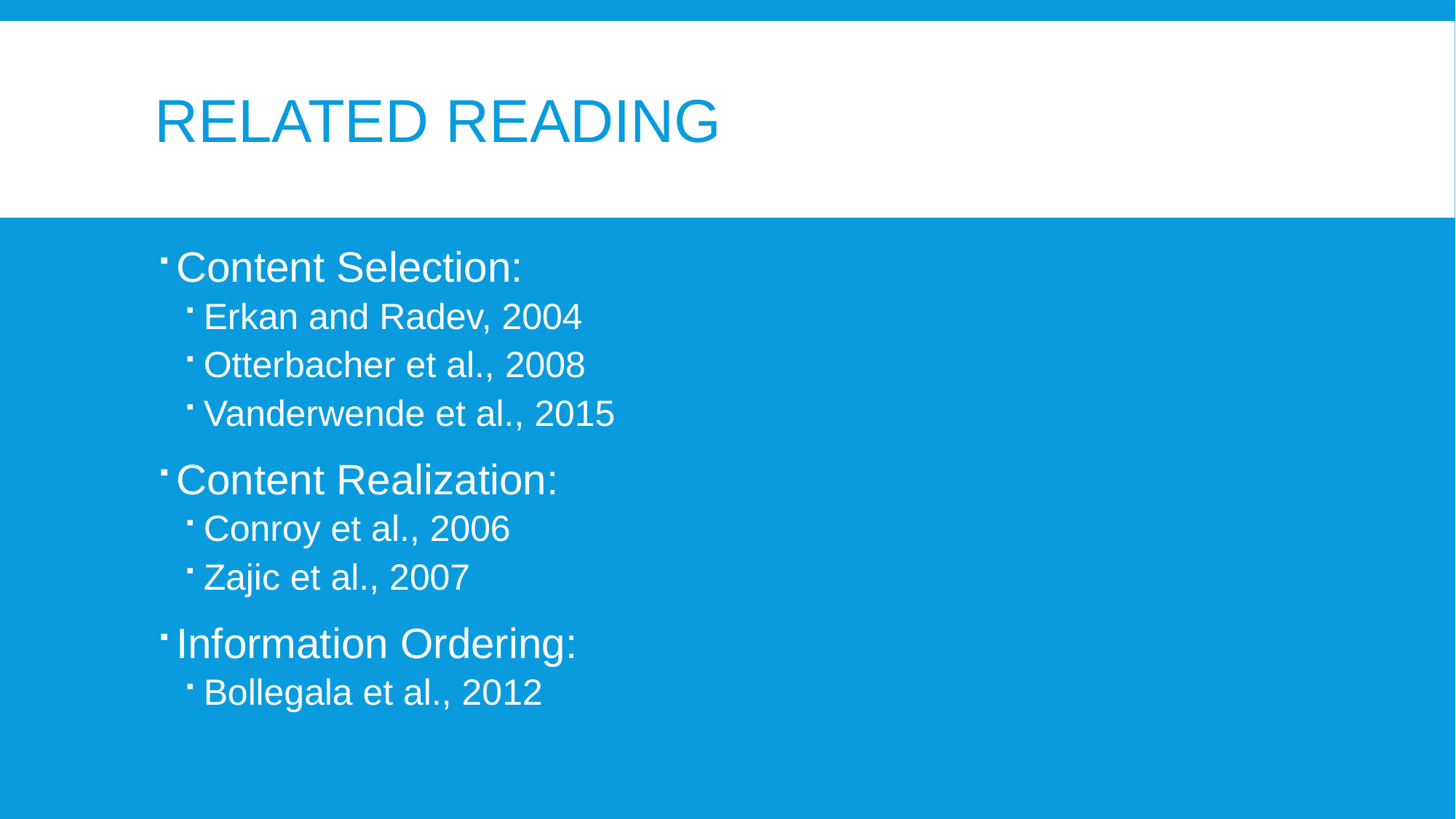

# Related Reading
Content Selection:
Erkan and Radev, 2004
Otterbacher et al., 2008
Vanderwende et al., 2015
Content Realization:
Conroy et al., 2006
Zajic et al., 2007
Information Ordering:
Bollegala et al., 2012